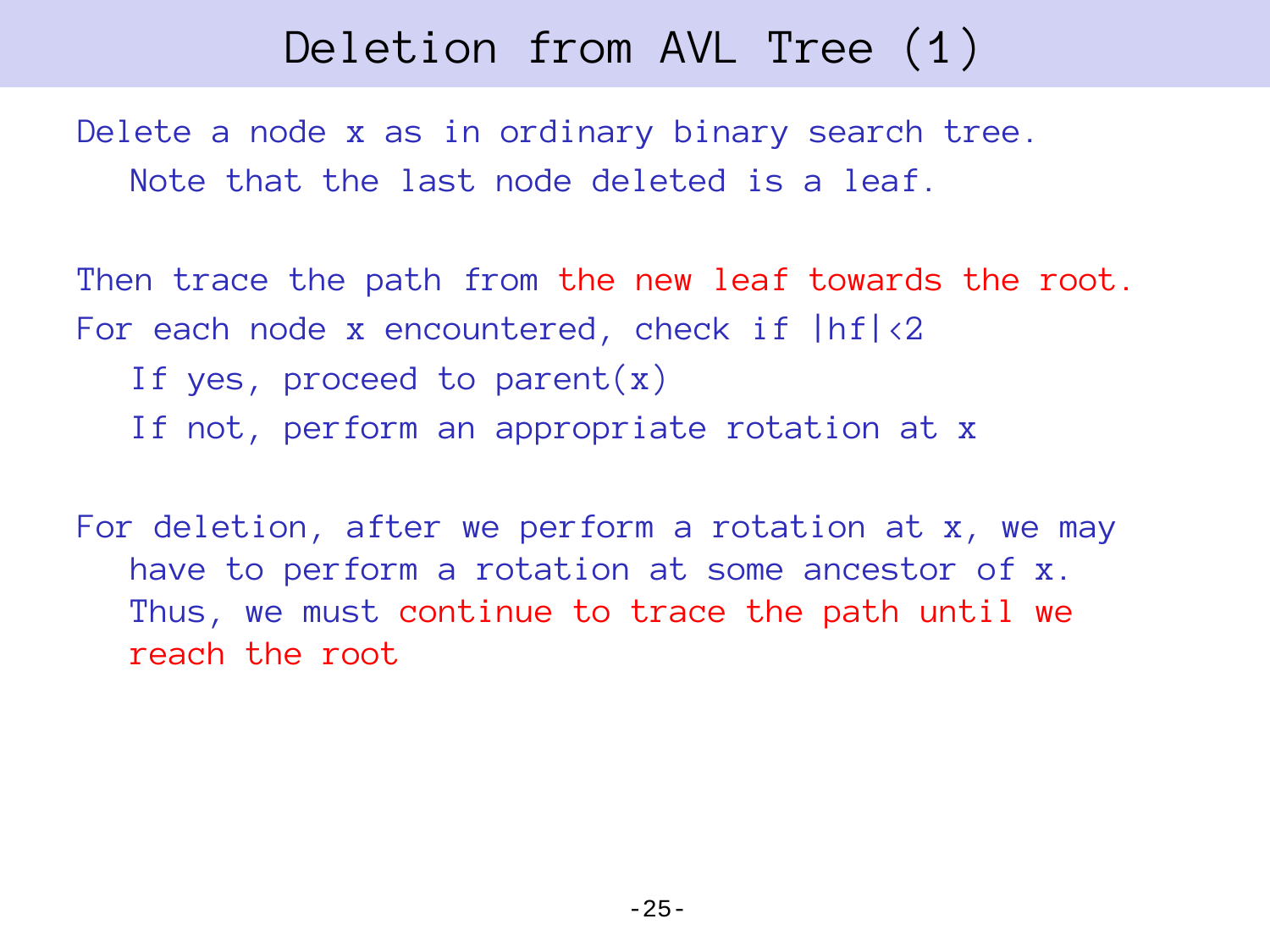

# Deletion from AVL Tree (1)
Delete a node x as in ordinary binary search tree.
	Note that the last node deleted is a leaf.

Then trace the path from the new leaf towards the root.
For each node x encountered, check if |hf|<2
	If yes, proceed to parent(x)
	If not, perform an appropriate rotation at x

For deletion, after we perform a rotation at x, we may have to perform a rotation at some ancestor of x. Thus, we must continue to trace the path until we reach the root

-25-